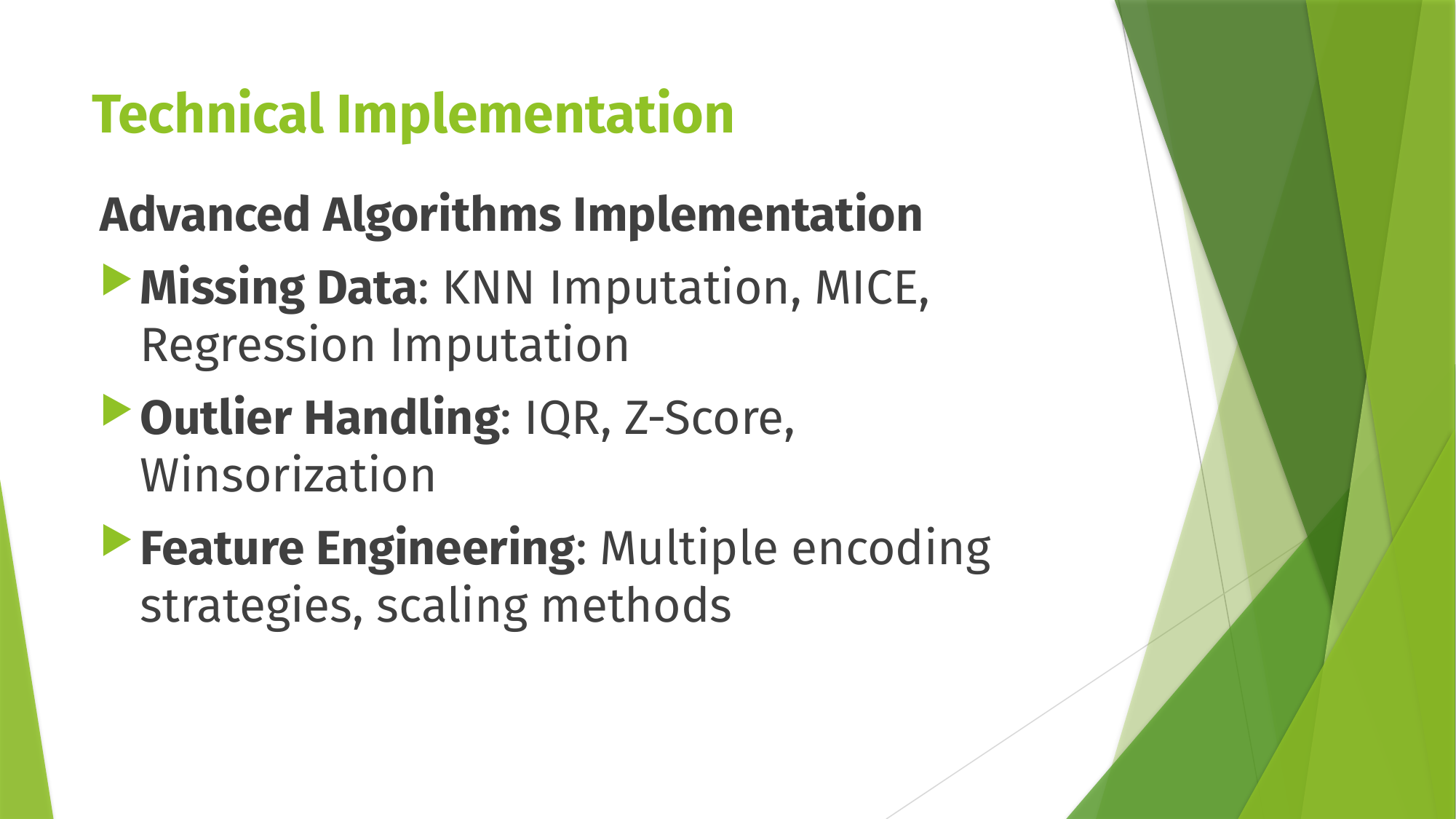

# Technical Implementation
Advanced Algorithms Implementation
Missing Data: KNN Imputation, MICE, Regression Imputation
Outlier Handling: IQR, Z-Score, Winsorization
Feature Engineering: Multiple encoding strategies, scaling methods